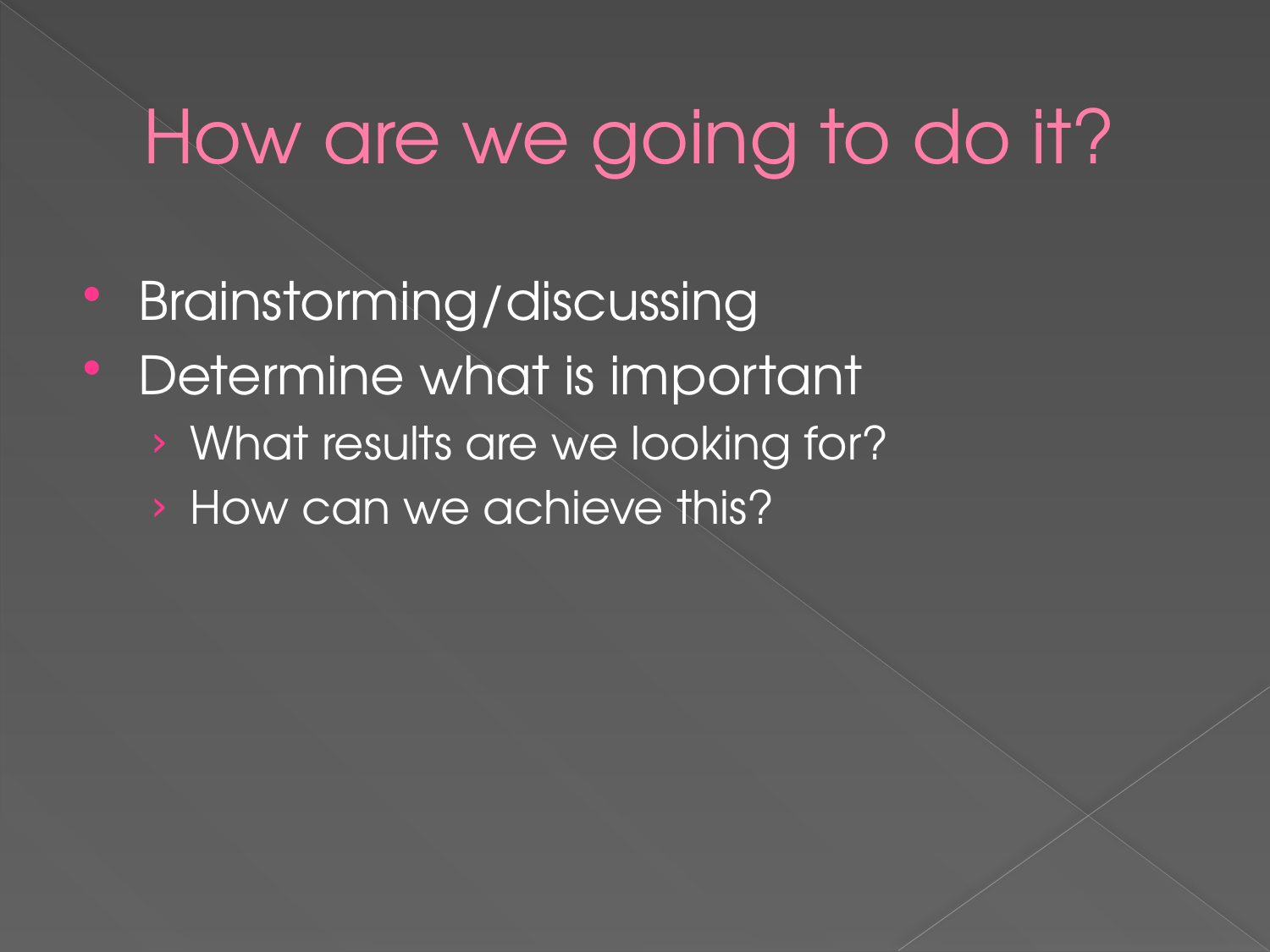

# How are we going to do it?
Brainstorming/discussing
Determine what is important
What results are we looking for?
How can we achieve this?